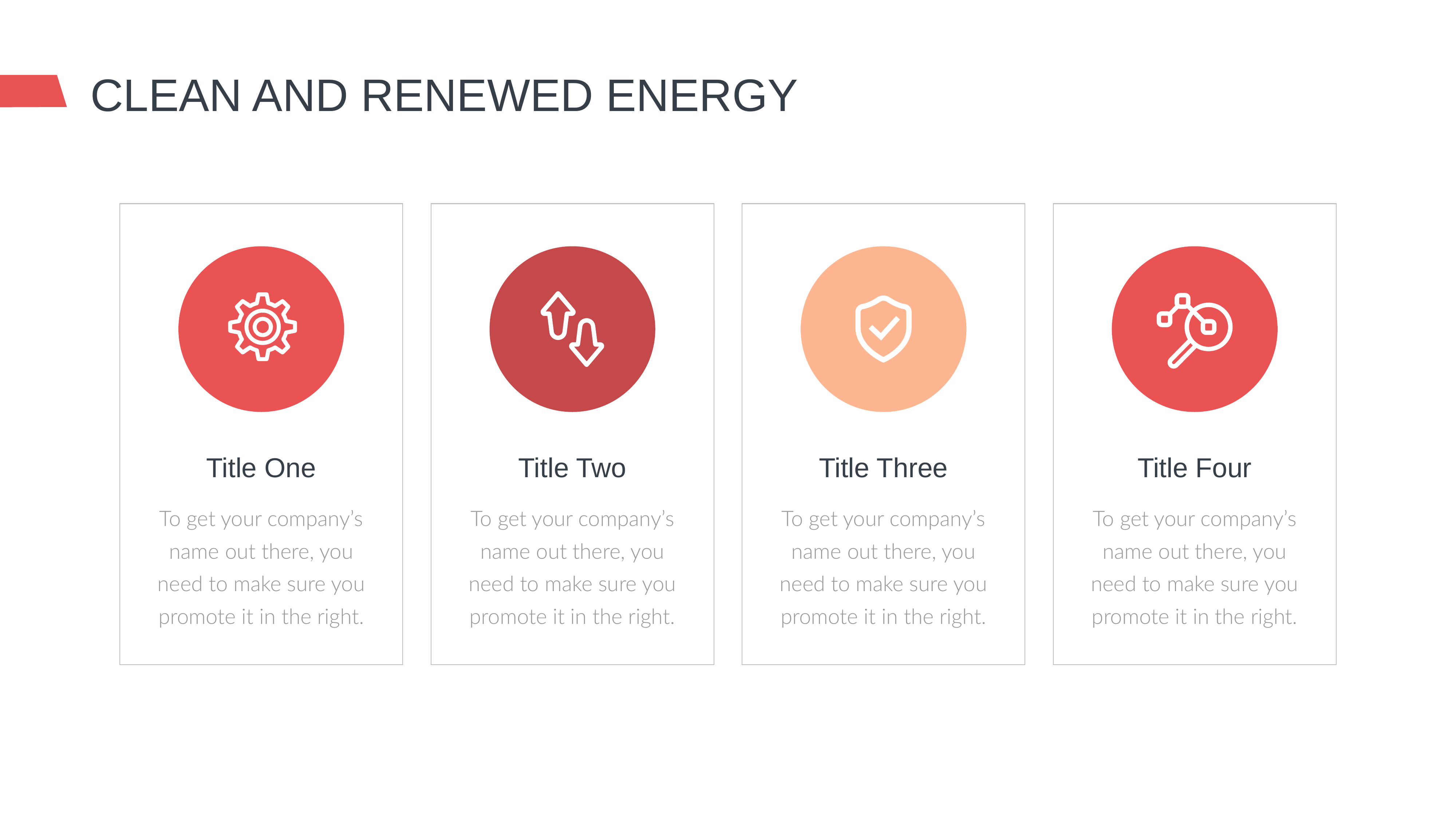

CLEAN AND RENEWED ENERGY

Title One
To get your company’s name out there, you need to make sure you promote it in the right.
Title Two
To get your company’s name out there, you need to make sure you promote it in the right.
Title Three
To get your company’s name out there, you need to make sure you promote it in the right.
Title Four
To get your company’s name out there, you need to make sure you promote it in the right.